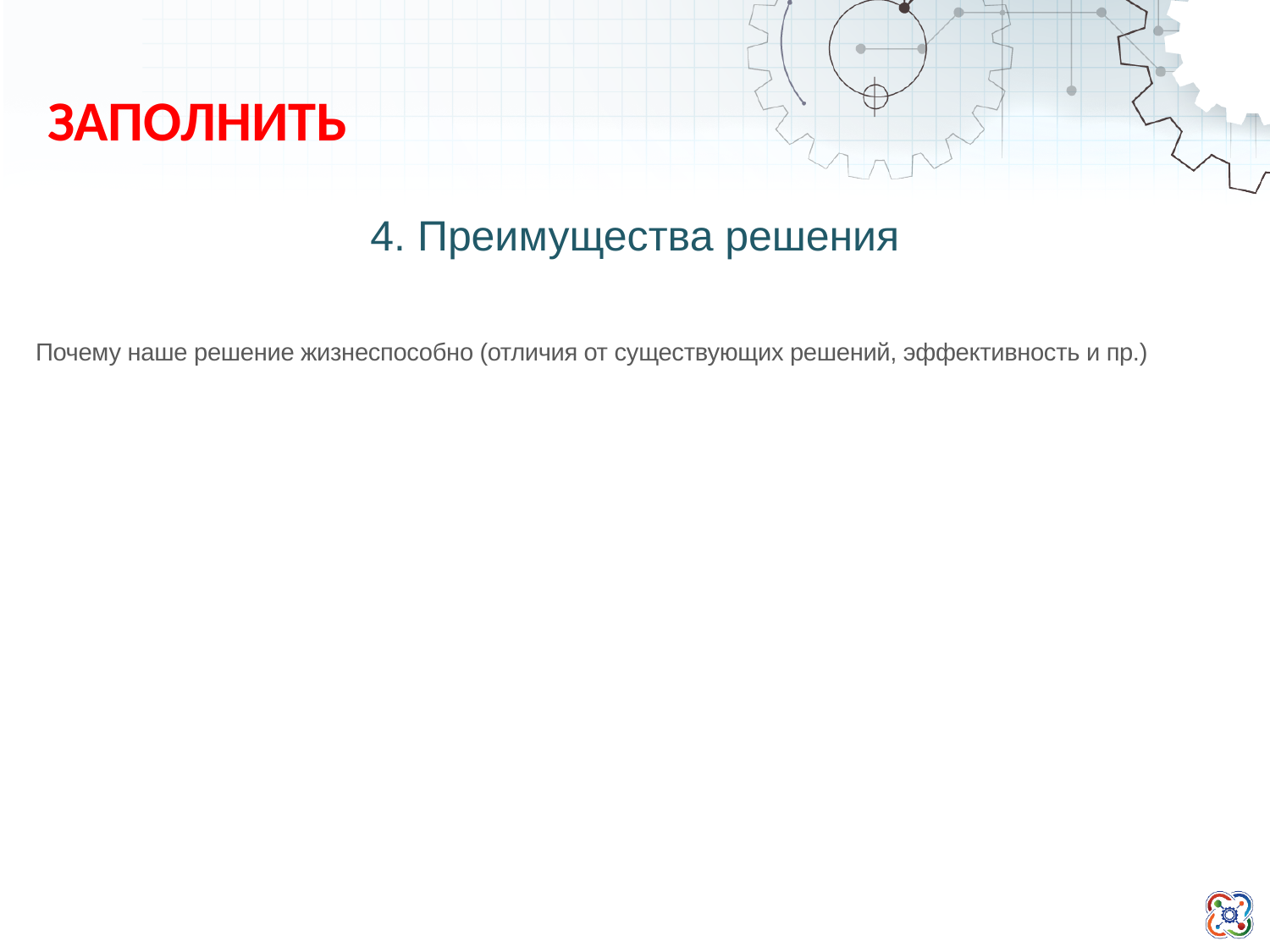

ЗАПОЛНИТЬ
4. Преимущества решения
Почему наше решение жизнеспособно (отличия от существующих решений, эффективность и пр.)